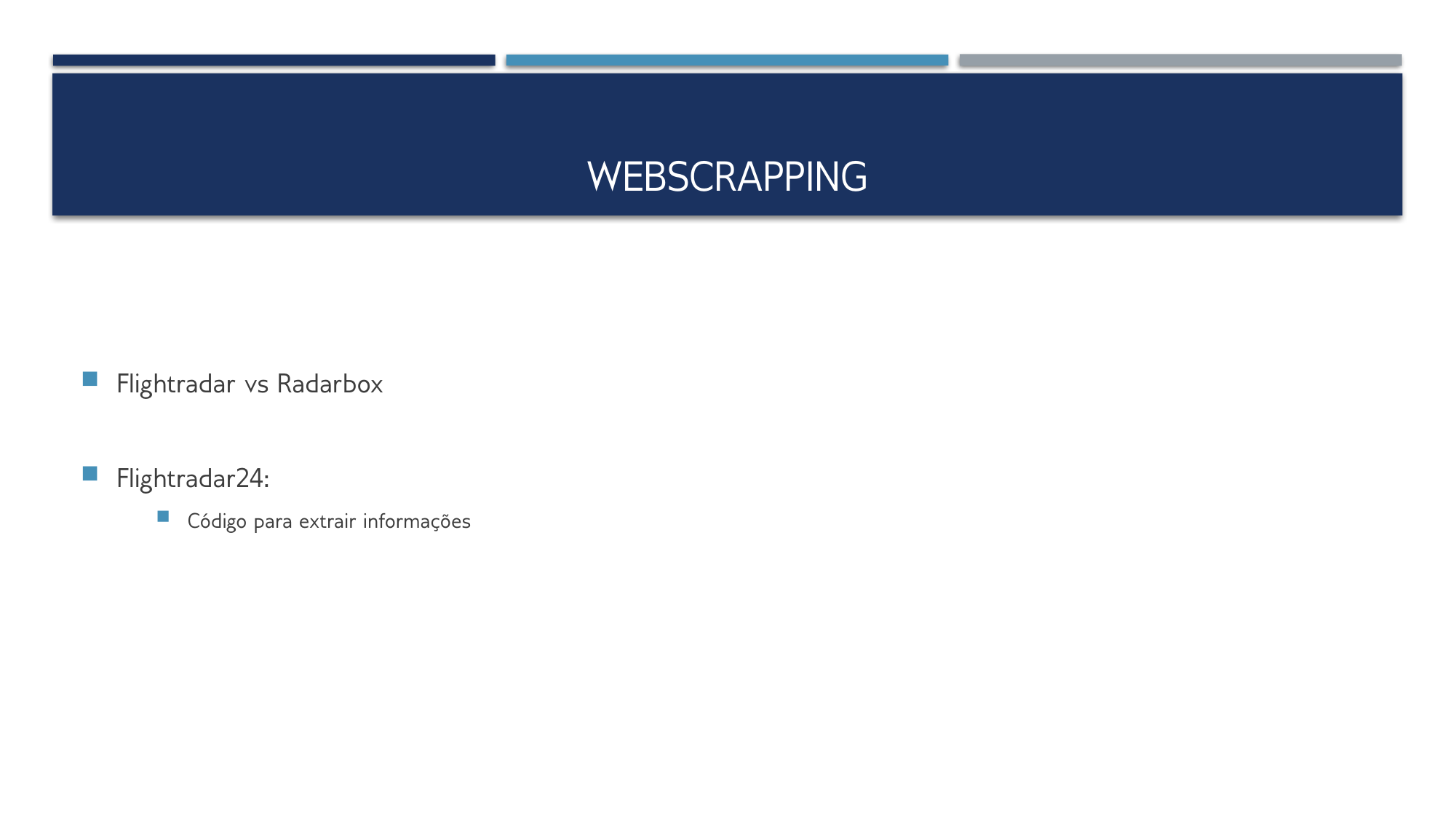

# Webscrapping
Flightradar vs Radarbox

Flightradar24:
Código para extrair informações